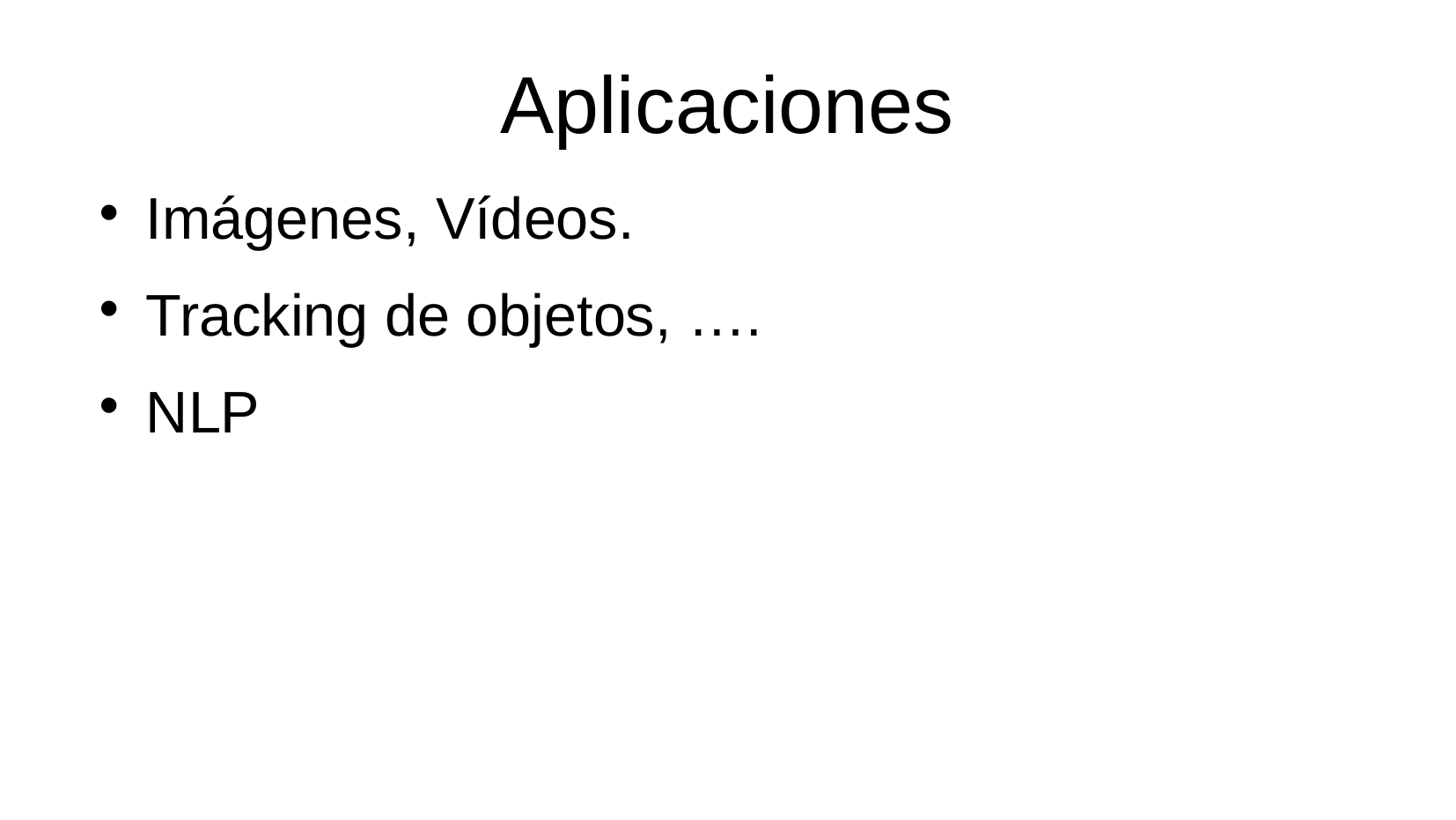

Aplicaciones
Imágenes, Vídeos.
Tracking de objetos, ….
NLP